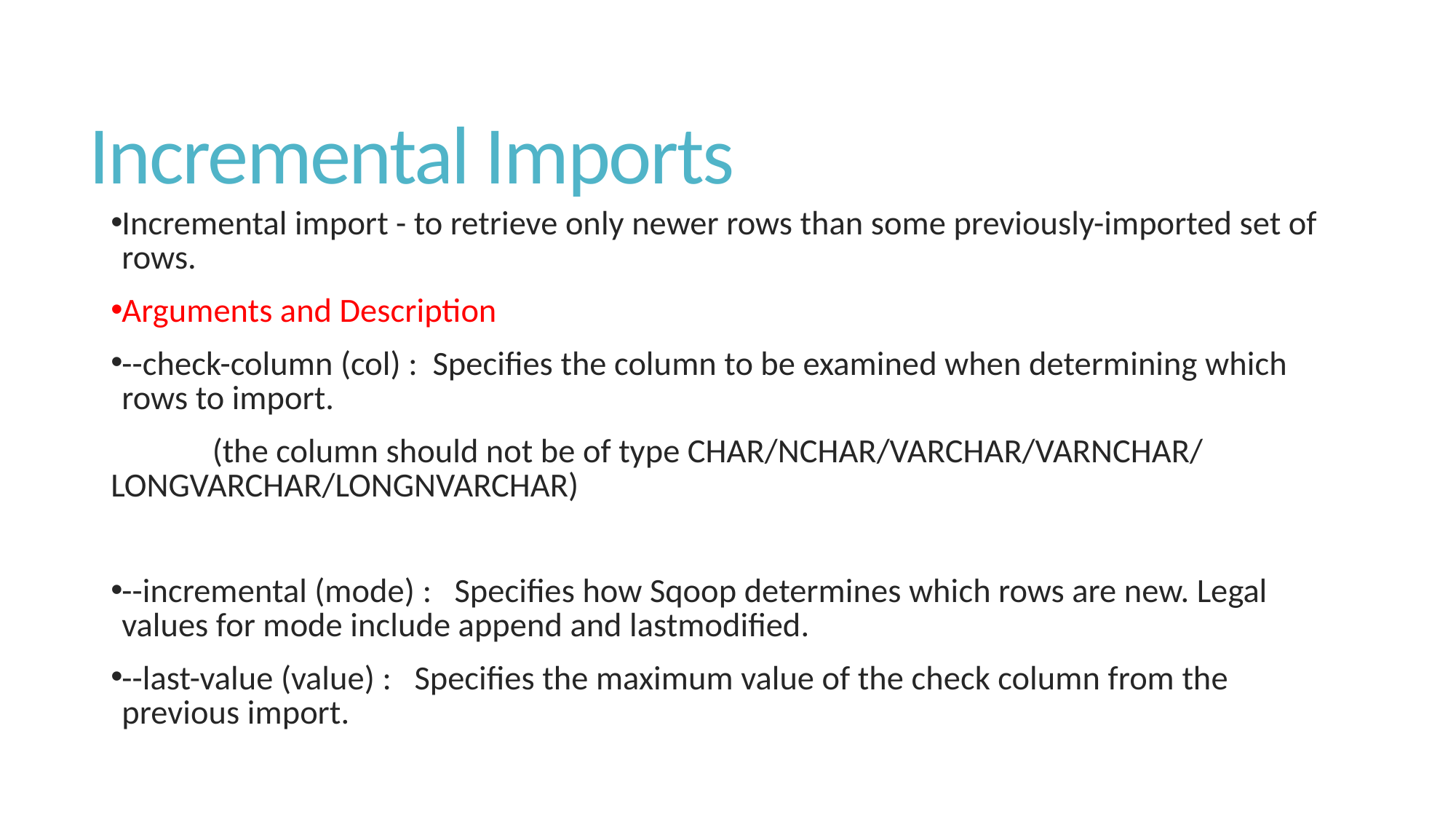

# Incremental Imports
Incremental import - to retrieve only newer rows than some previously-imported set of rows.
Arguments and Description
--check-column (col) :  Specifies the column to be examined when determining which rows to import.
	(the column should not be of type CHAR/NCHAR/VARCHAR/VARNCHAR/ 	LONGVARCHAR/LONGNVARCHAR)

--incremental (mode) :   Specifies how Sqoop determines which rows are new. Legal values for mode include append and lastmodified.
--last-value (value) :   Specifies the maximum value of the check column from the previous import.